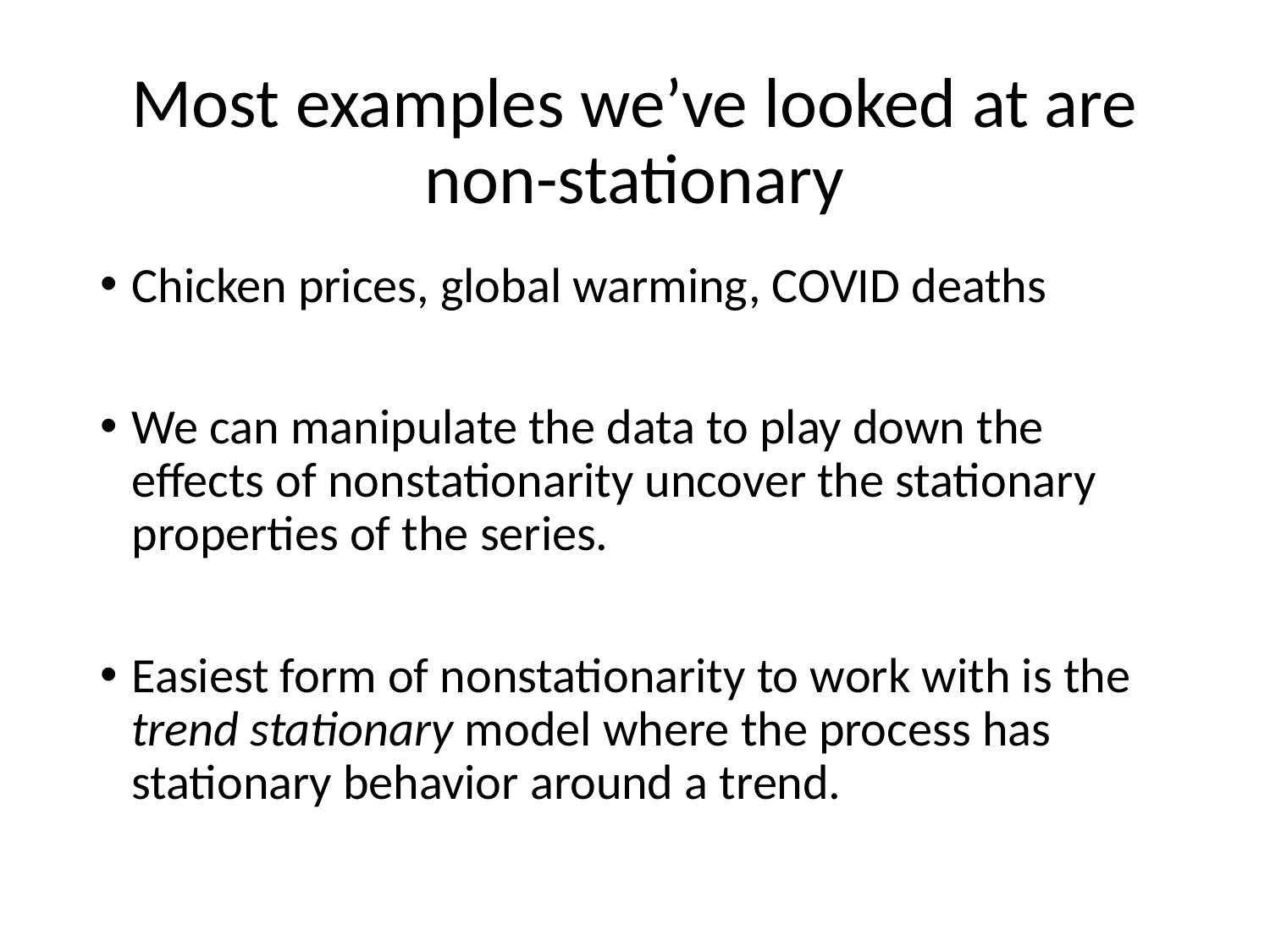

# Most examples we’ve looked at are non-stationary
Chicken prices, global warming, COVID deaths

We can manipulate the data to play down the effects of nonstationarity uncover the stationary properties of the series.

Easiest form of nonstationarity to work with is the trend stationary model where the process has stationary behavior around a trend.